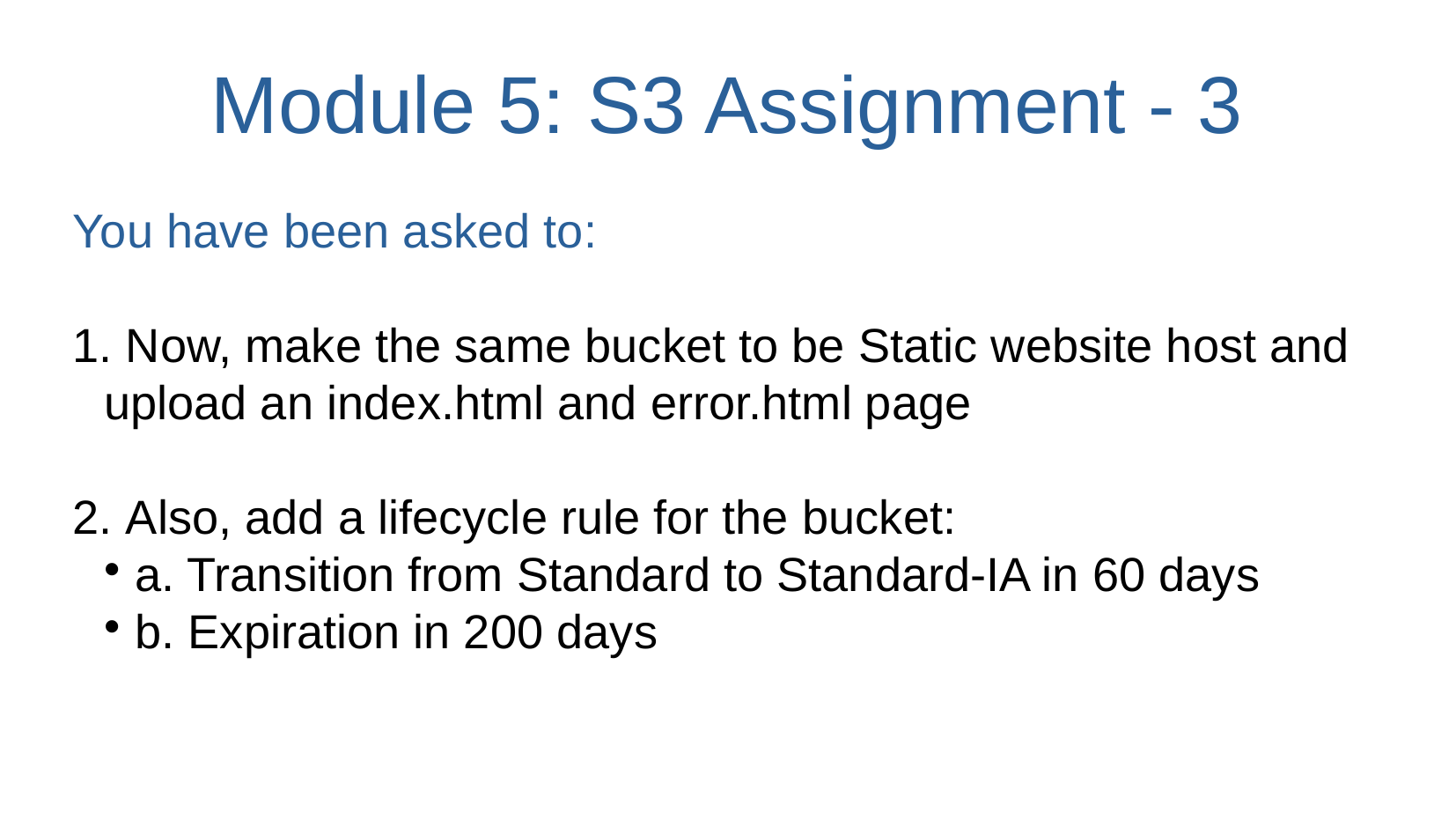

# Module 5: S3 Assignment - 3
You have been asked to:

 Now, make the same bucket to be Static website host and upload an index.html and error.html page

 Also, add a lifecycle rule for the bucket:
a. Transition from Standard to Standard-IA in 60 days
b. Expiration in 200 days